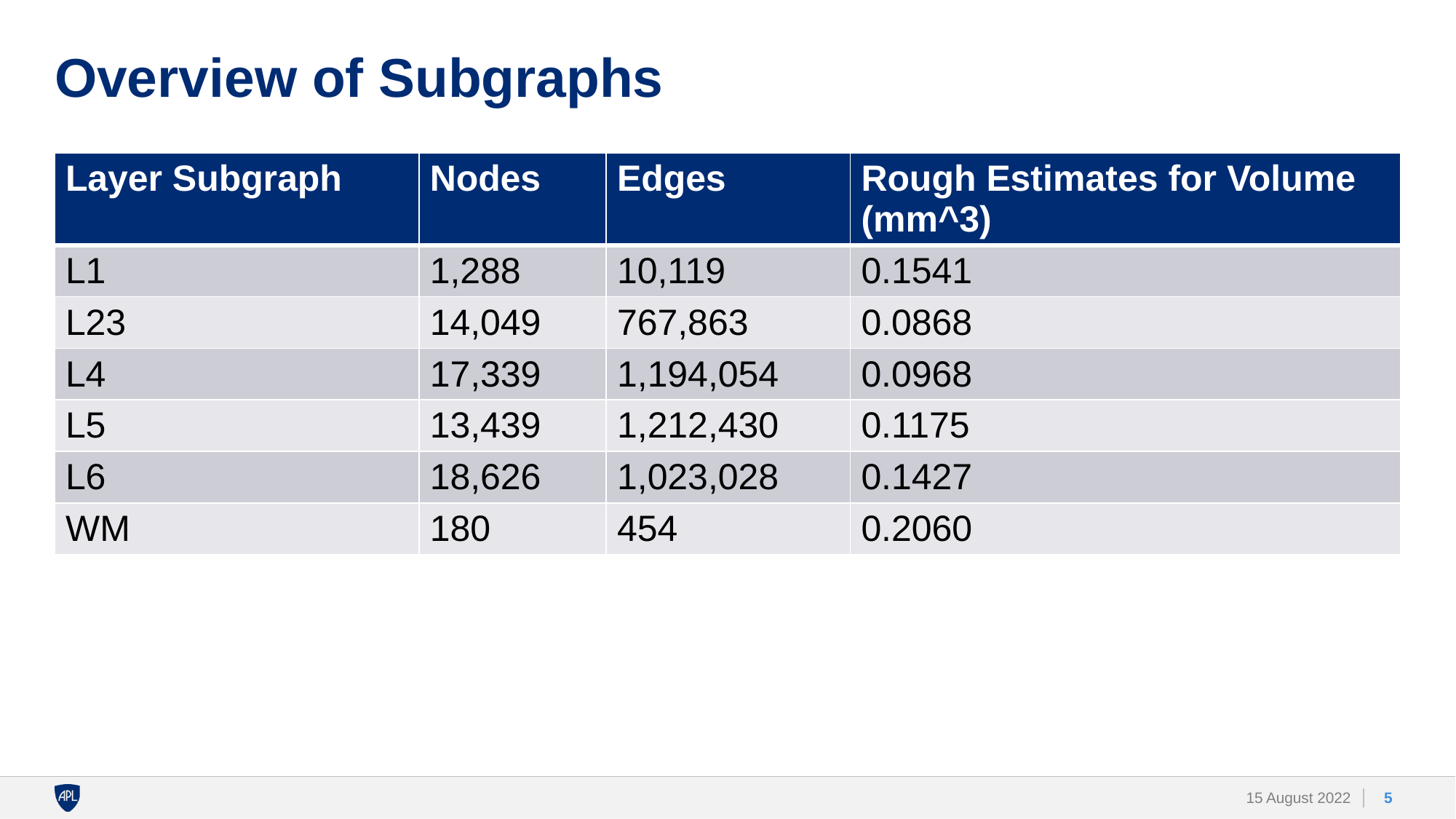

# Overview of Subgraphs
| Layer Subgraph | Nodes | Edges | Rough Estimates for Volume (mm^3) |
| --- | --- | --- | --- |
| L1 | 1,288 | 10,119 | 0.1541 |
| L23 | 14,049 | 767,863 | 0.0868 |
| L4 | 17,339 | 1,194,054 | 0.0968 |
| L5 | 13,439 | 1,212,430 | 0.1175 |
| L6 | 18,626 | 1,023,028 | 0.1427 |
| WM | 180 | 454 | 0.2060 |
5

15 August 2022